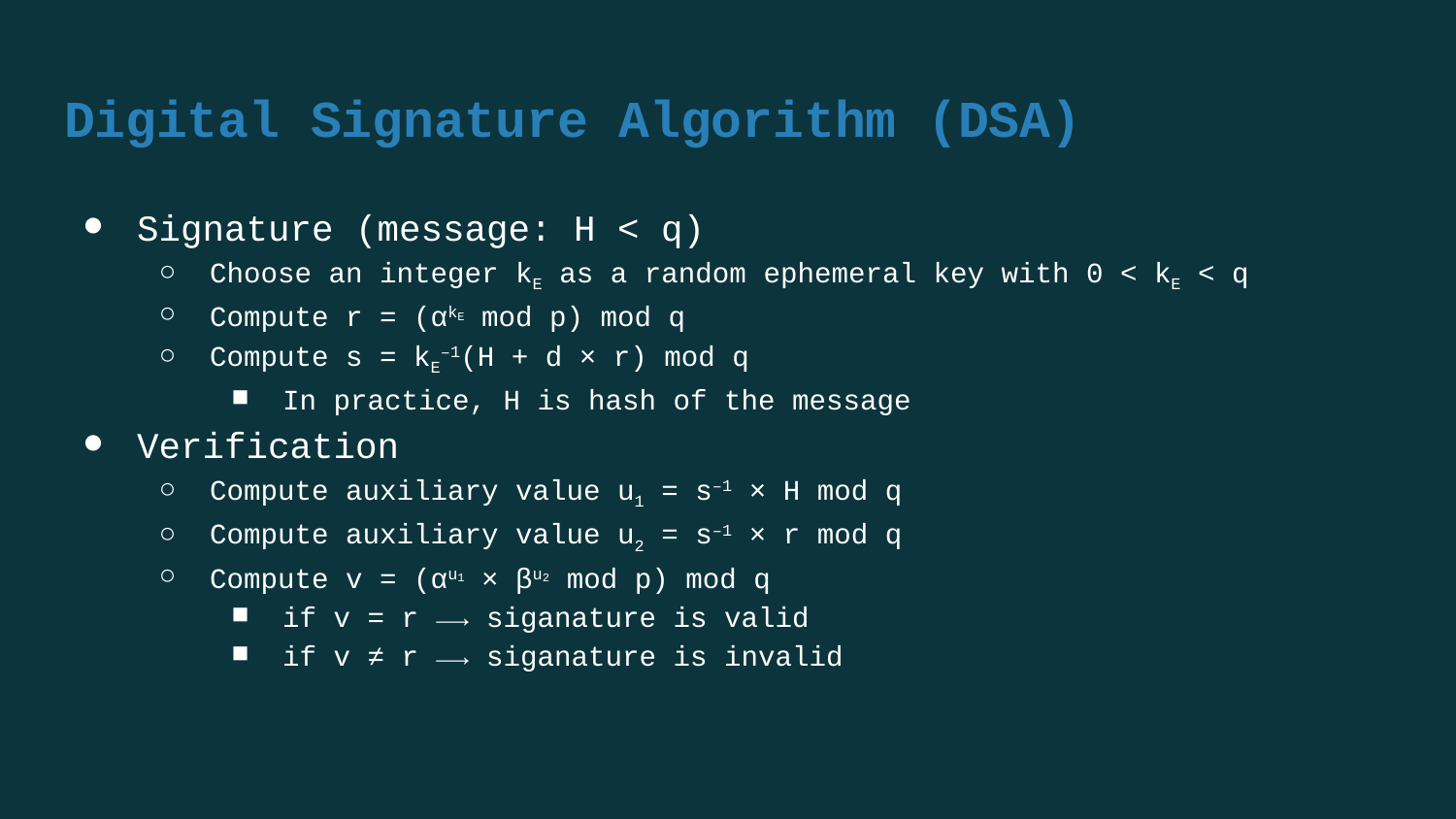

# Digital Signature Algorithm (DSA)
Signature (message: H < q)
Choose an integer kE as a random ephemeral key with 0 < kE < q
Compute r = (αkE mod p) mod q
Compute s = kE–1(H + d × r) mod q
In practice, H is hash of the message
Verification
Compute auxiliary value u1 = s–1 × H mod q
Compute auxiliary value u2 = s–1 × r mod q
Compute v = (αu1 × βu2 mod p) mod q
if v = r ⟶ siganature is valid
if v ≠ r ⟶ siganature is invalid